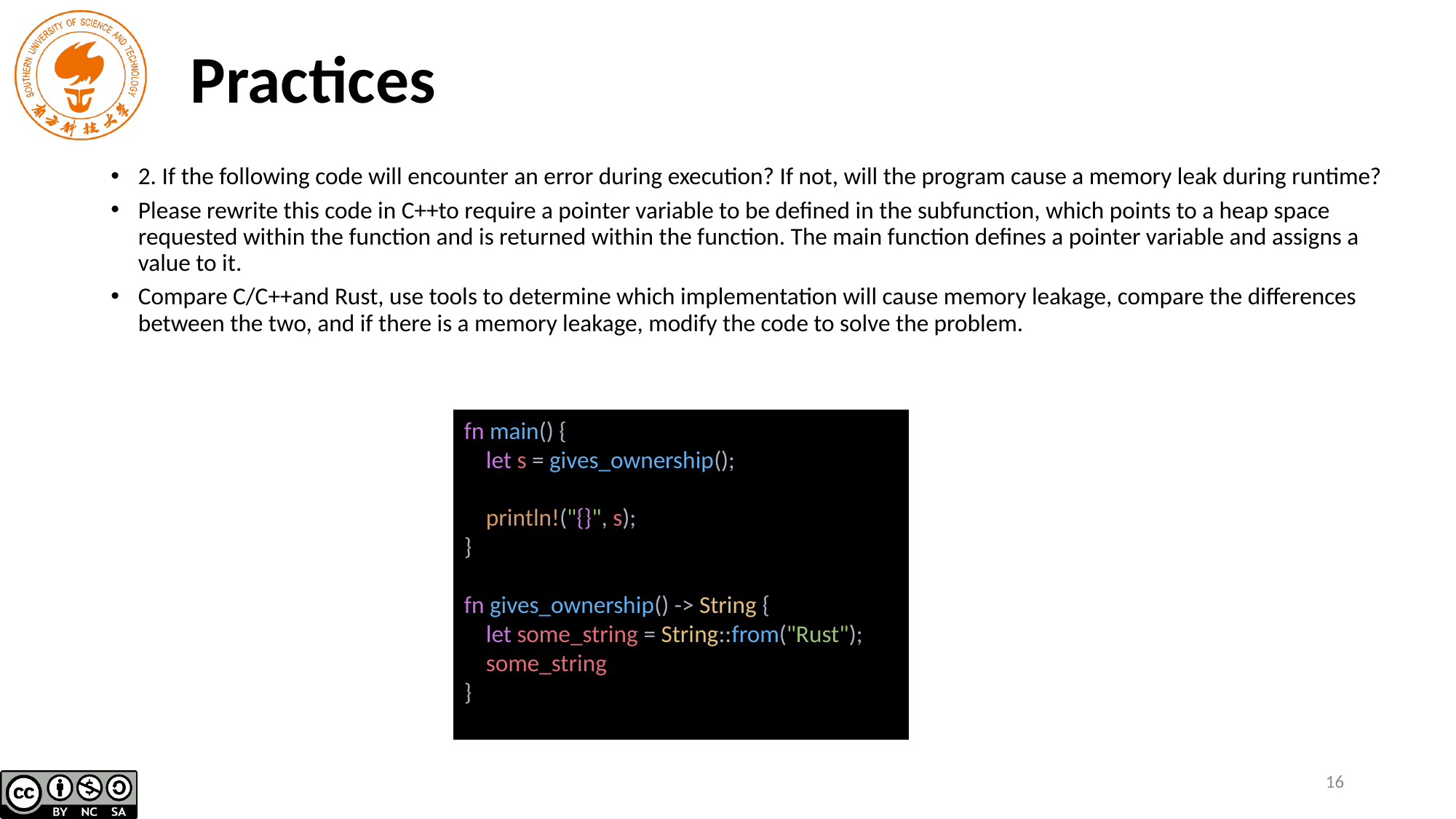

# Practices
2. If the following code will encounter an error during execution? If not, will the program cause a memory leak during runtime?
Please rewrite this code in C++to require a pointer variable to be defined in the subfunction, which points to a heap space requested within the function and is returned within the function. The main function defines a pointer variable and assigns a value to it.
Compare C/C++and Rust, use tools to determine which implementation will cause memory leakage, compare the differences between the two, and if there is a memory leakage, modify the code to solve the problem.
fn main() {
    let s = gives_ownership();
    println!("{}", s);
}

fn gives_ownership() -> String {
    let some_string = String::from("Rust");
    some_string
}
16